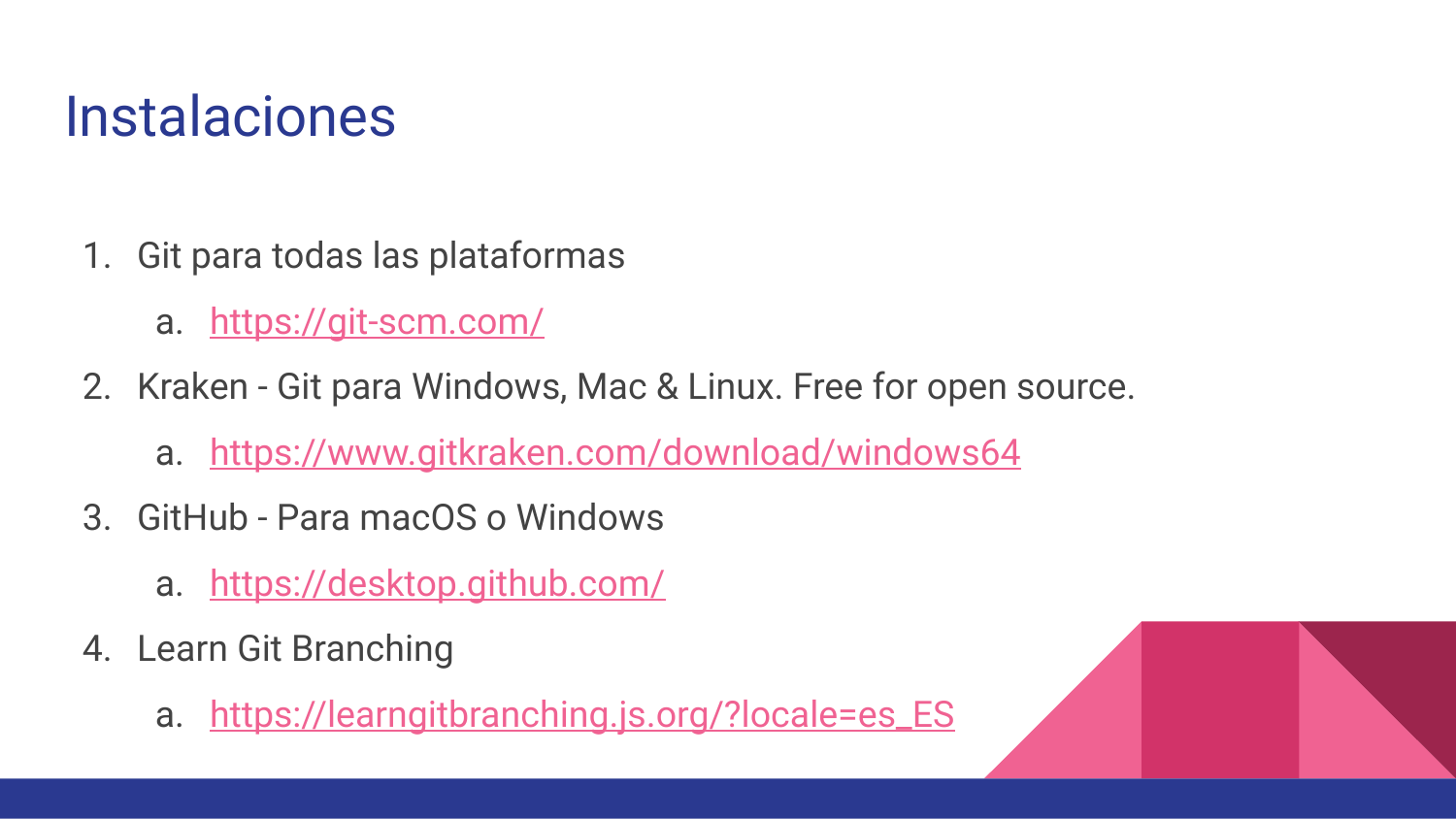

# Instalaciones
Git para todas las plataformas
https://git-scm.com/
Kraken - Git para Windows, Mac & Linux. Free for open source.
https://www.gitkraken.com/download/windows64
GitHub - Para macOS o Windows
https://desktop.github.com/
Learn Git Branching
https://learngitbranching.js.org/?locale=es_ES